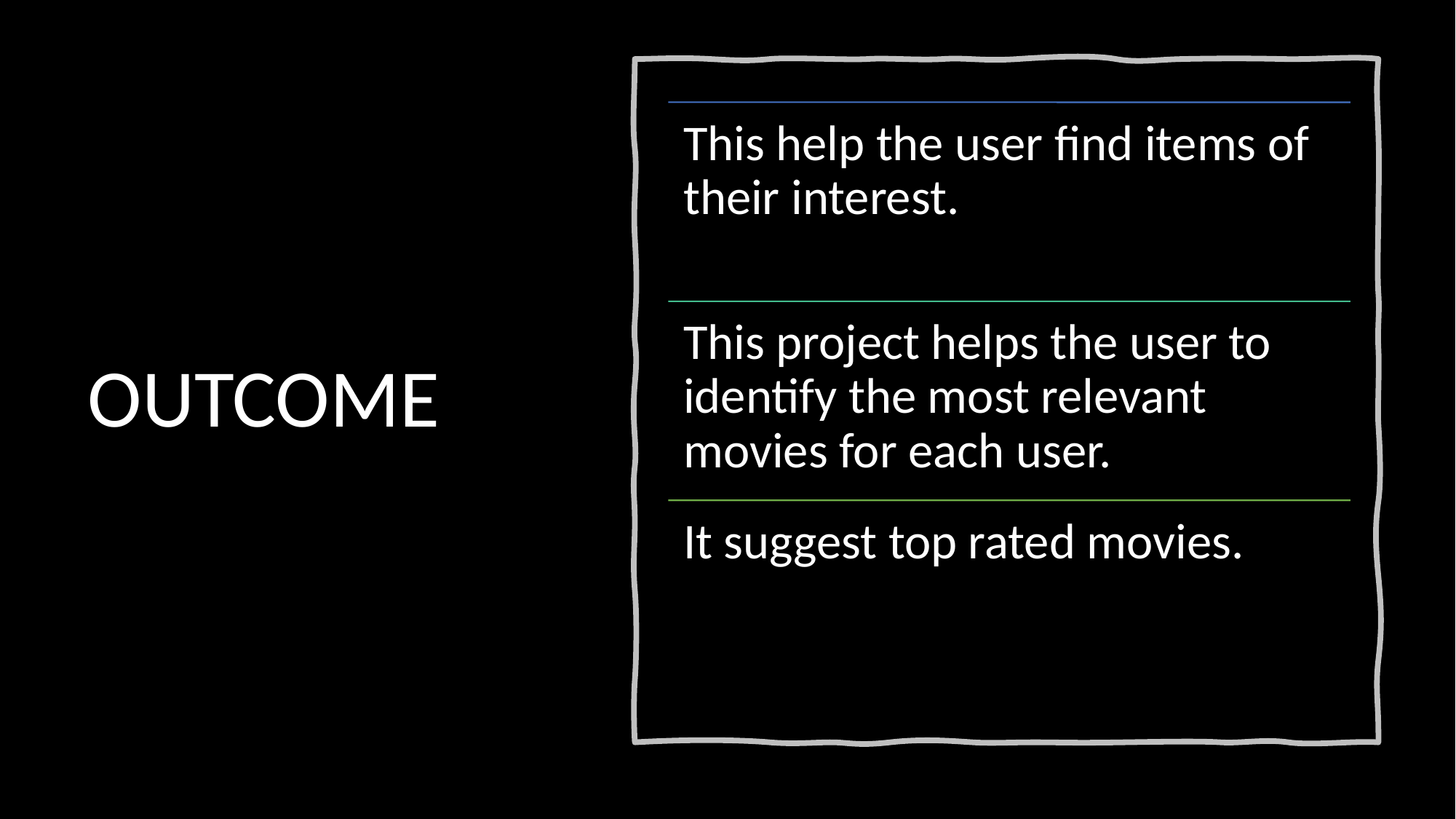

# OUTCOME
This help the user find items of their interest.
This project helps the user to identify the most relevant movies for each user.
It suggest top rated movies.